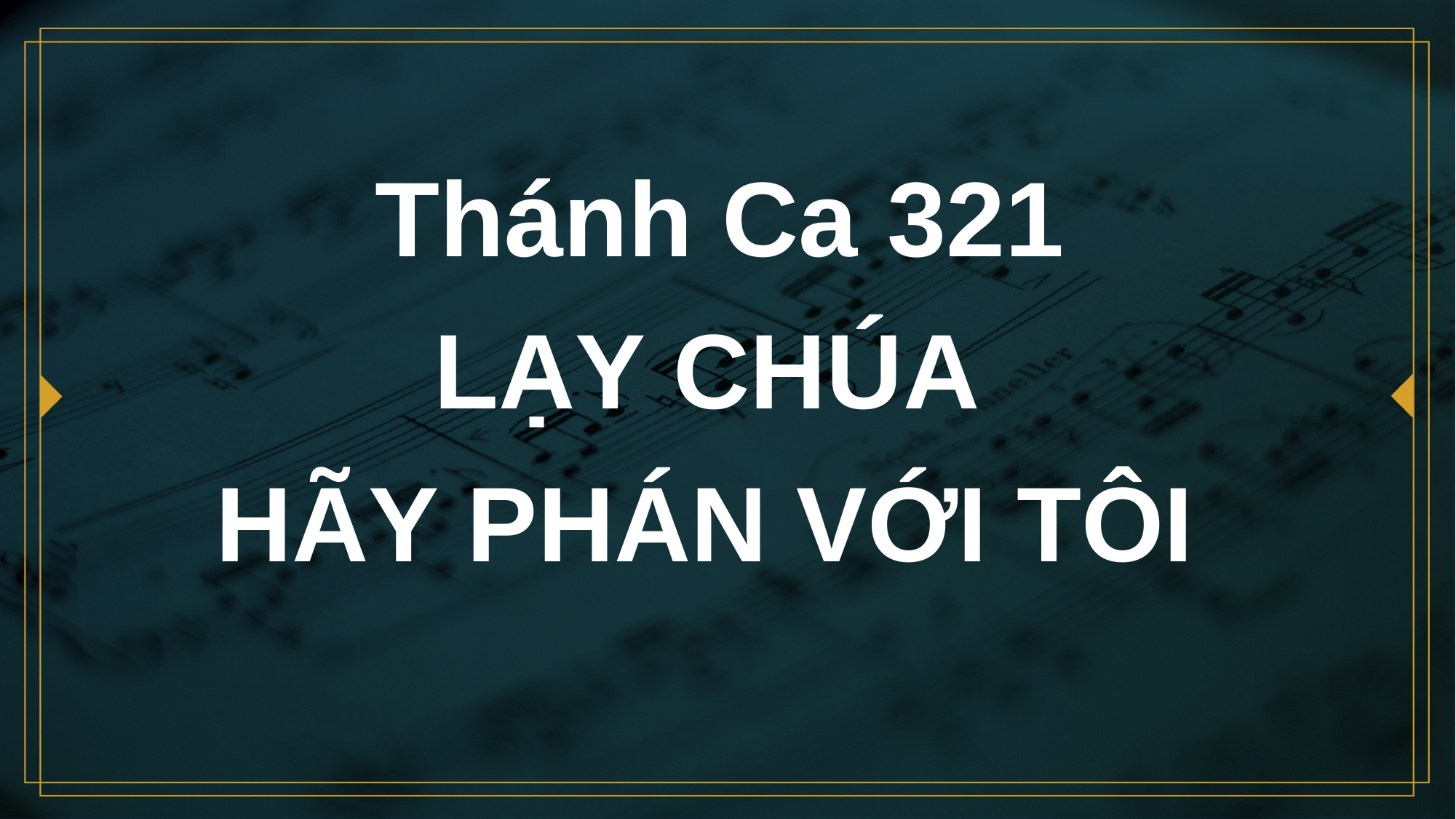

# Thánh Ca 321 LẠY CHÚA HÃY PHÁN VỚI TÔI